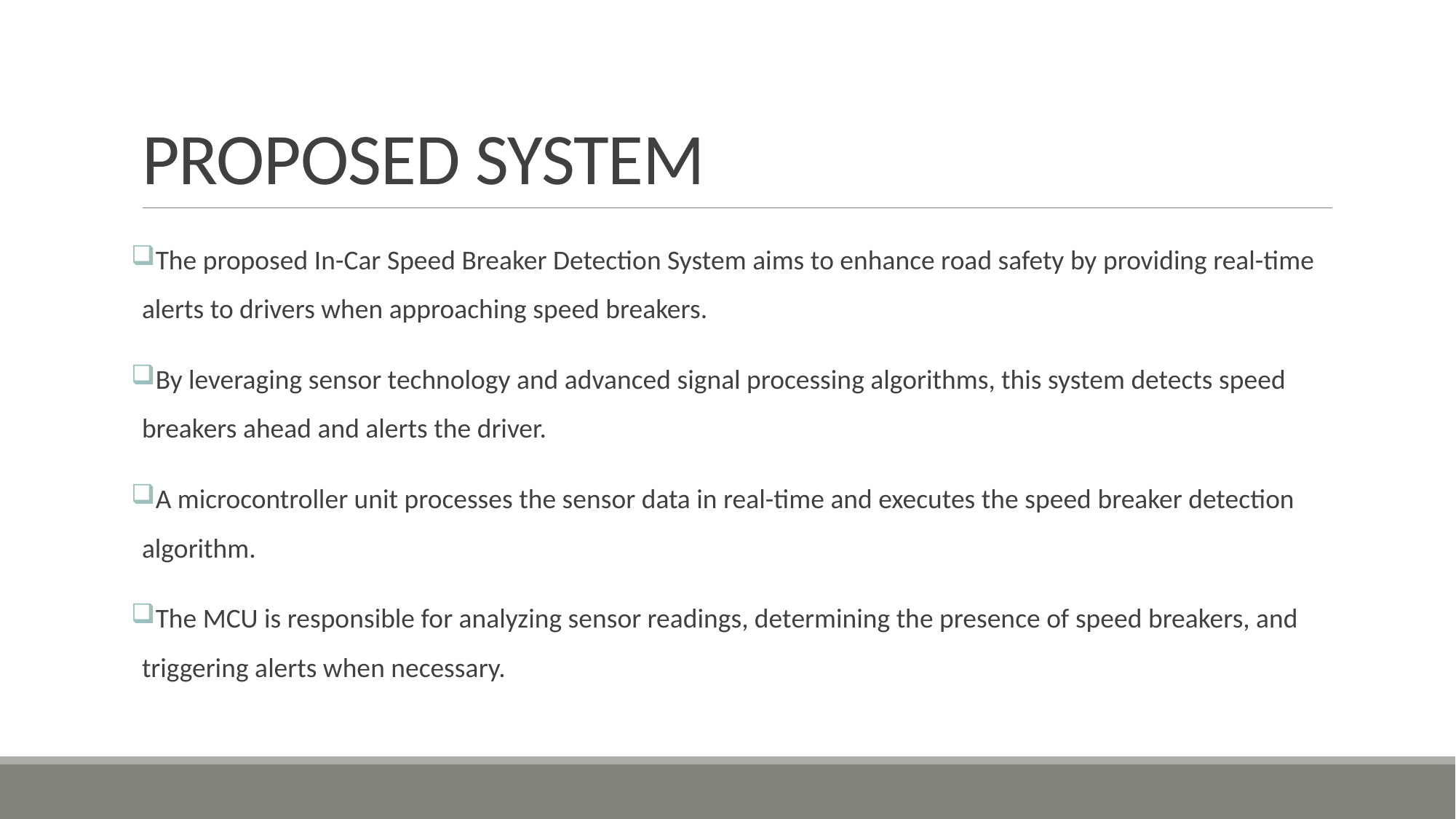

# PROPOSED SYSTEM
The proposed In-Car Speed Breaker Detection System aims to enhance road safety by providing real-time alerts to drivers when approaching speed breakers.
By leveraging sensor technology and advanced signal processing algorithms, this system detects speed breakers ahead and alerts the driver.
A microcontroller unit processes the sensor data in real-time and executes the speed breaker detection algorithm.
The MCU is responsible for analyzing sensor readings, determining the presence of speed breakers, and triggering alerts when necessary.